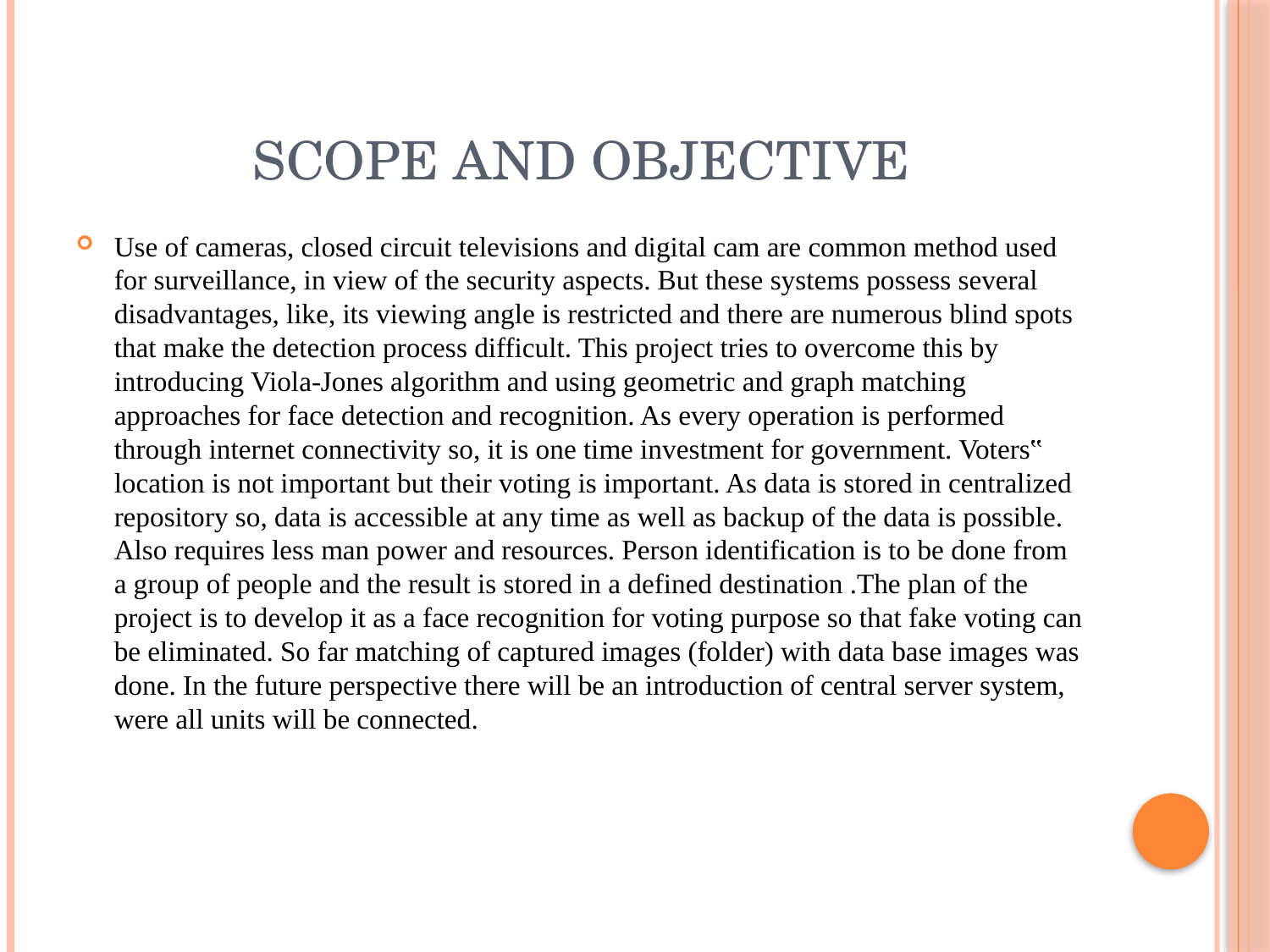

# Scope and Objective
Use of cameras, closed circuit televisions and digital cam are common method used for surveillance, in view of the security aspects. But these systems possess several disadvantages, like, its viewing angle is restricted and there are numerous blind spots that make the detection process difficult. This project tries to overcome this by introducing Viola-Jones algorithm and using geometric and graph matching approaches for face detection and recognition. As every operation is performed through internet connectivity so, it is one time investment for government. Voters‟ location is not important but their voting is important. As data is stored in centralized repository so, data is accessible at any time as well as backup of the data is possible. Also requires less man power and resources. Person identification is to be done from a group of people and the result is stored in a defined destination .The plan of the project is to develop it as a face recognition for voting purpose so that fake voting can be eliminated. So far matching of captured images (folder) with data base images was done. In the future perspective there will be an introduction of central server system, were all units will be connected.